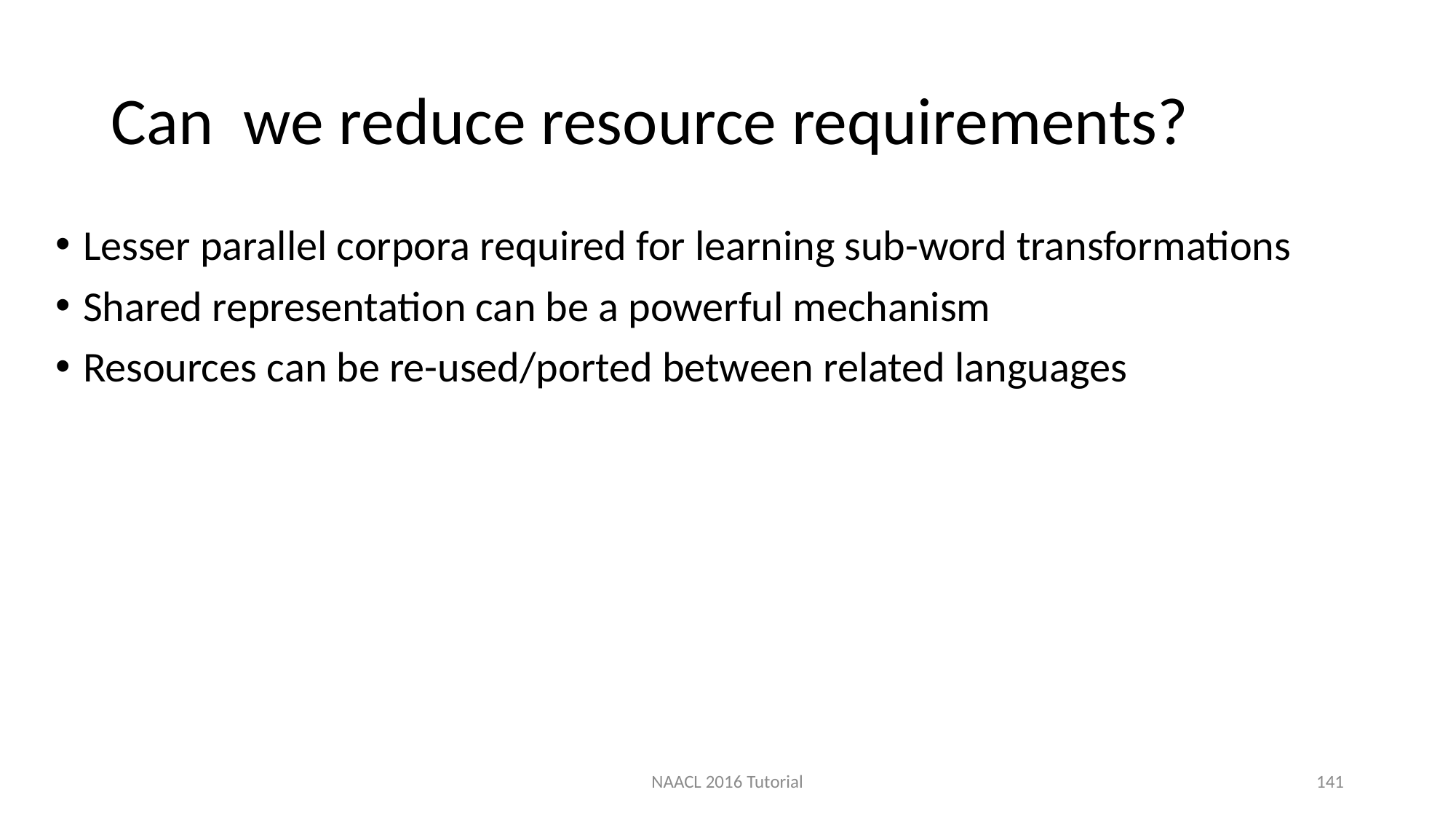

# Can  we reduce resource requirements?
Lesser parallel corpora required for learning sub-word transformations
Shared representation can be a powerful mechanism
Resources can be re-used/ported between related languages

NAACL 2016 Tutorial
141